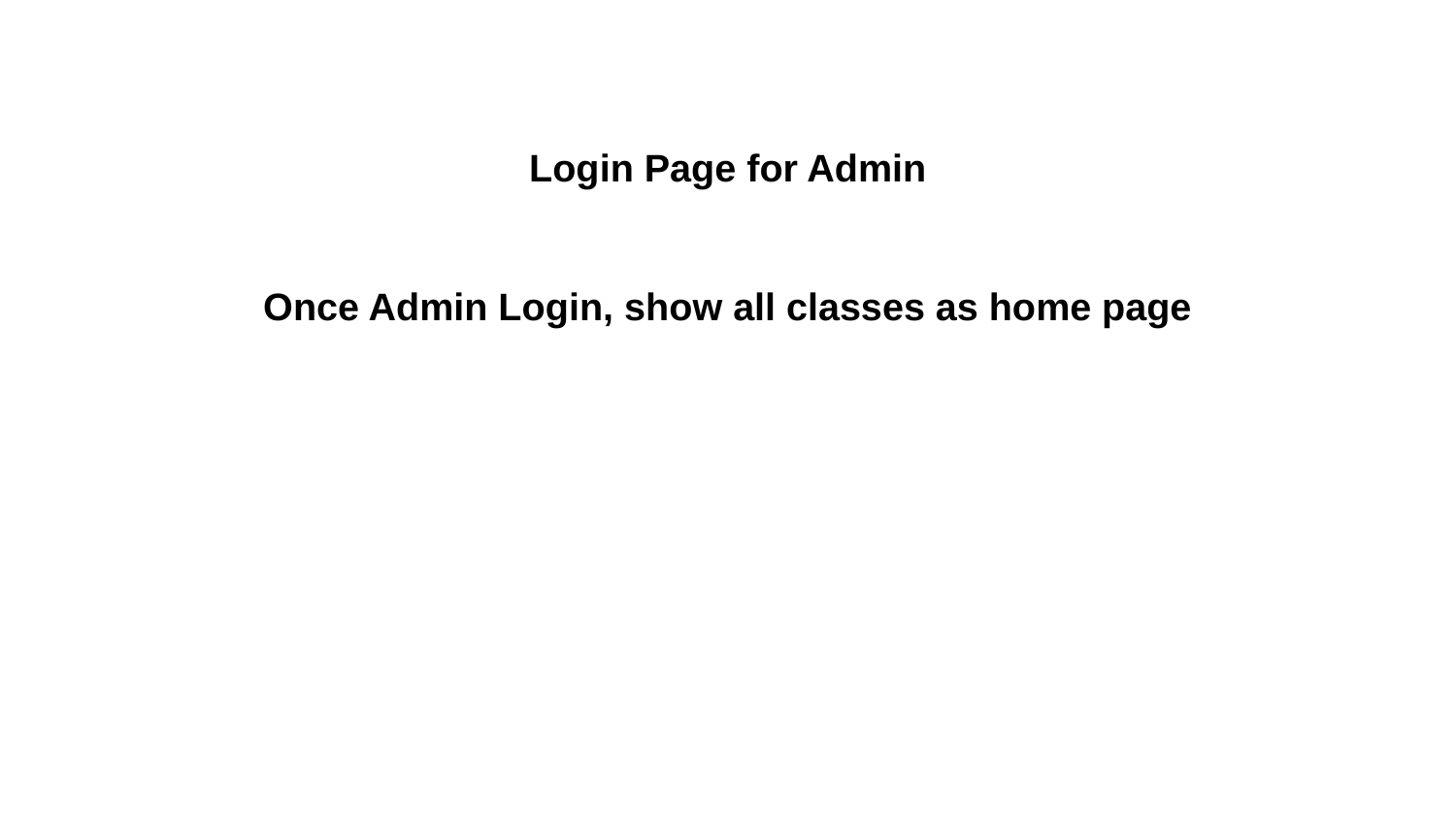

Login Page for Admin

Once Admin Login, show all classes as home page